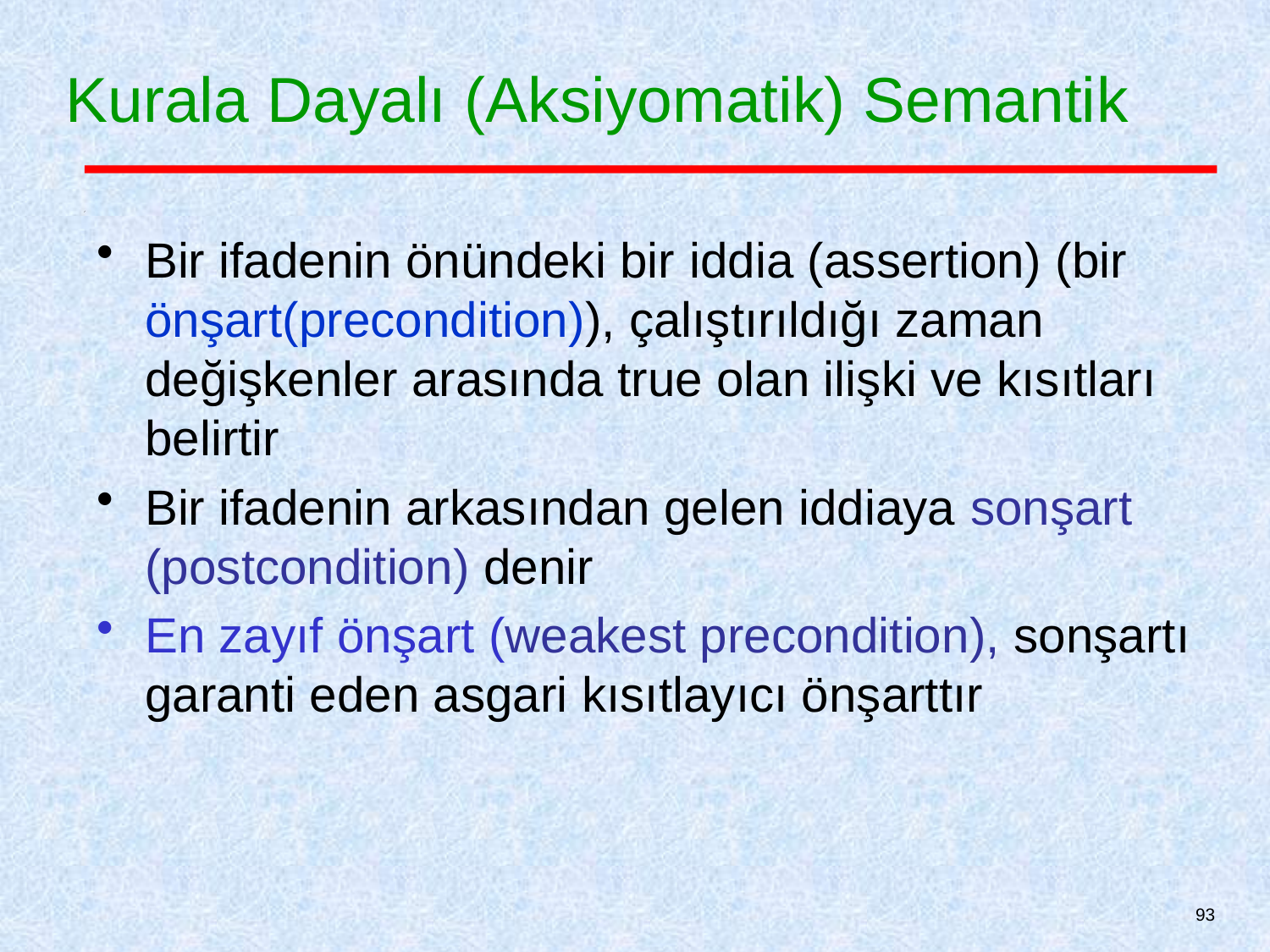

# Kurala Dayalı (Aksiyomatik) Semantik
Bir ifadenin önündeki bir iddia (assertion) (bir önşart(precondition)), çalıştırıldığı zaman değişkenler arasında true olan ilişki ve kısıtları belirtir
Bir ifadenin arkasından gelen iddiaya sonşart (postcondition) denir
En zayıf önşart (weakest precondition), sonşartı garanti eden asgari kısıtlayıcı önşarttır
93